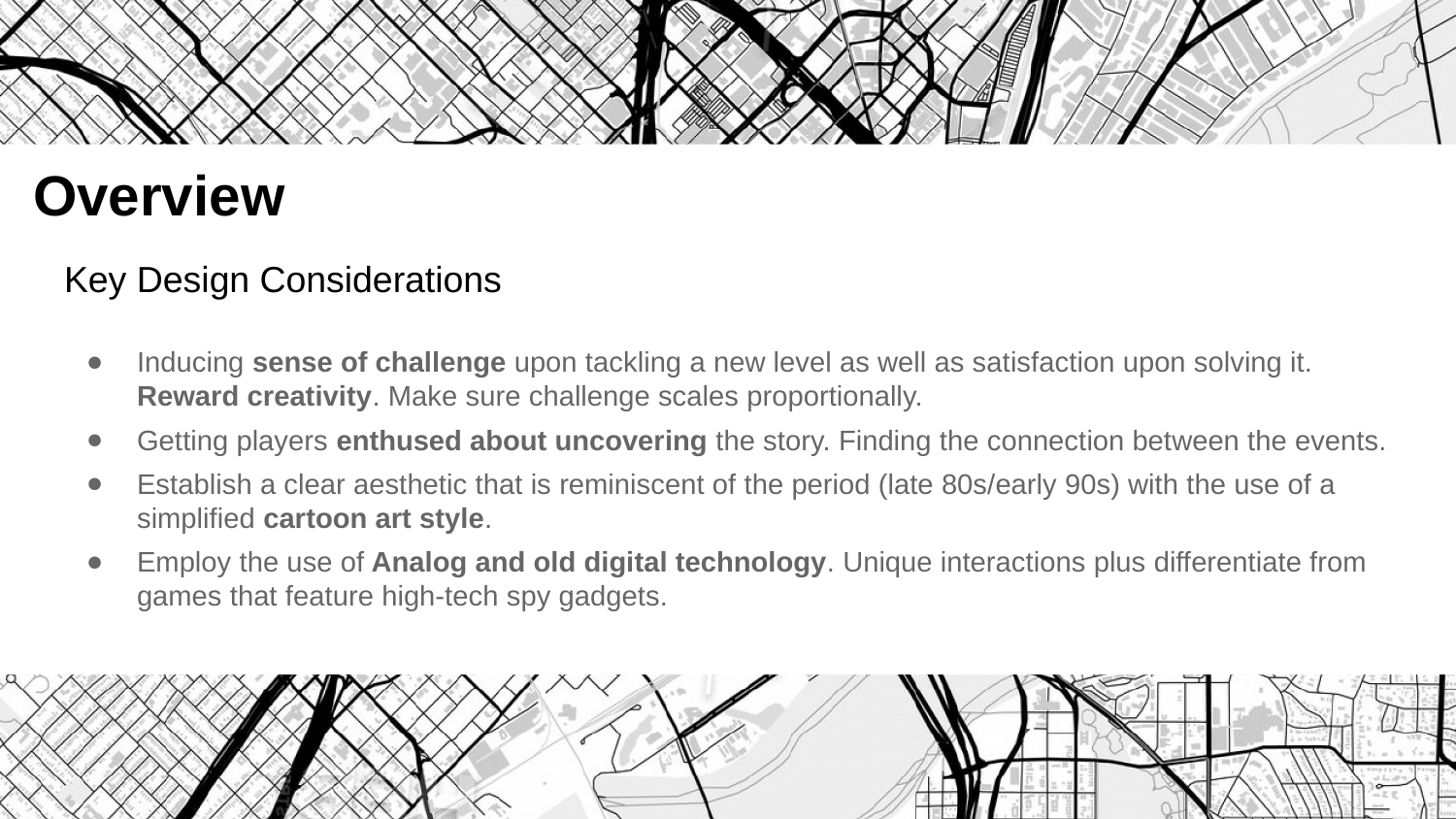

# Overview
Key Design Considerations

Inducing sense of challenge upon tackling a new level as well as satisfaction upon solving it. Reward creativity. Make sure challenge scales proportionally.
Getting players enthused about uncovering the story. Finding the connection between the events.
Establish a clear aesthetic that is reminiscent of the period (late 80s/early 90s) with the use of a simplified cartoon art style.
Employ the use of Analog and old digital technology. Unique interactions plus differentiate from games that feature high-tech spy gadgets.